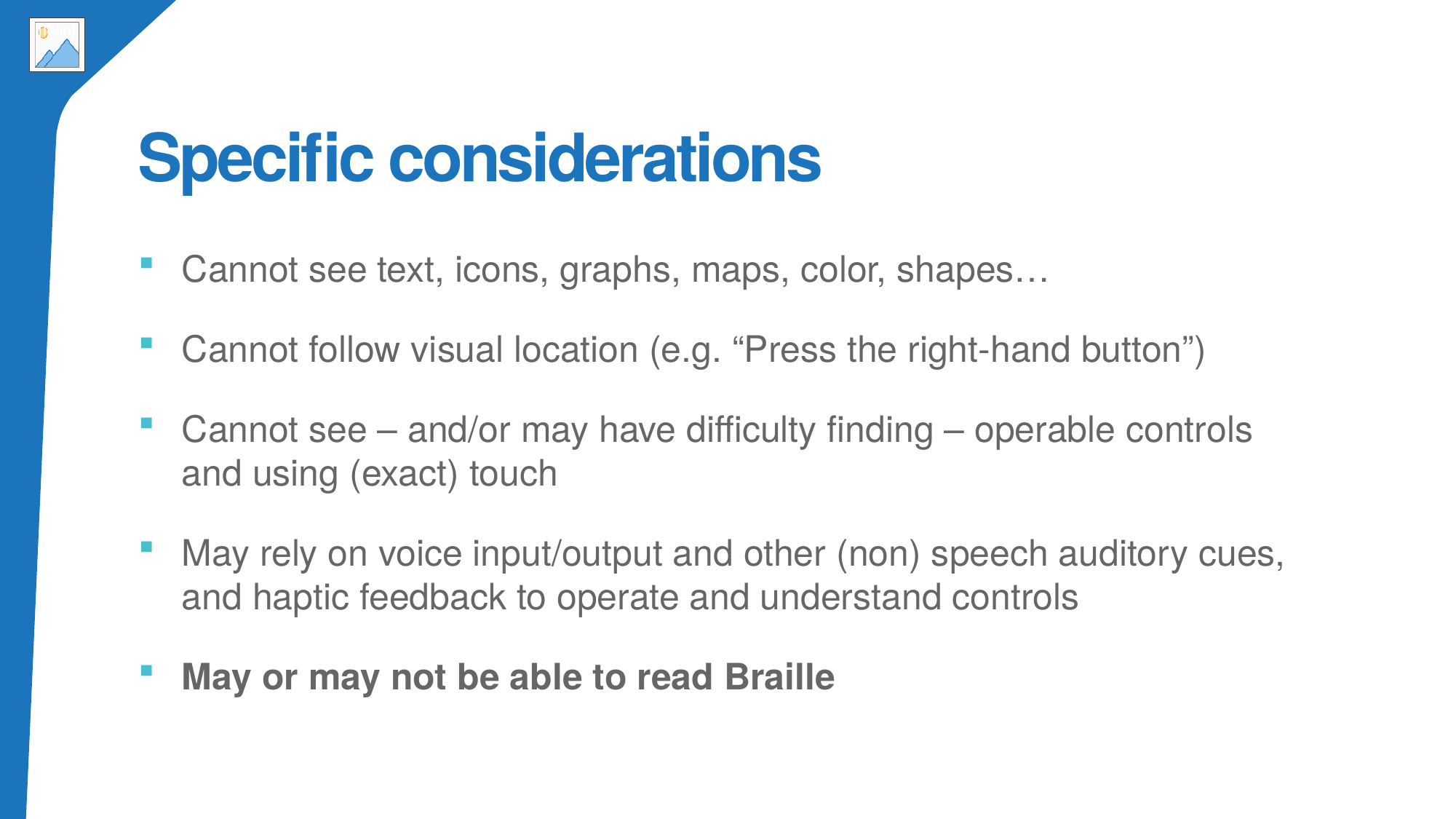

# Specific considerations
Cannot see text, icons, graphs, maps, color, shapes…
Cannot follow visual location (e.g. “Press the right-hand button”)
Cannot see – and/or may have difficulty finding – operable controls and using (exact) touch
May rely on voice input/output and other (non) speech auditory cues, and haptic feedback to operate and understand controls
May or may not be able to read Braille